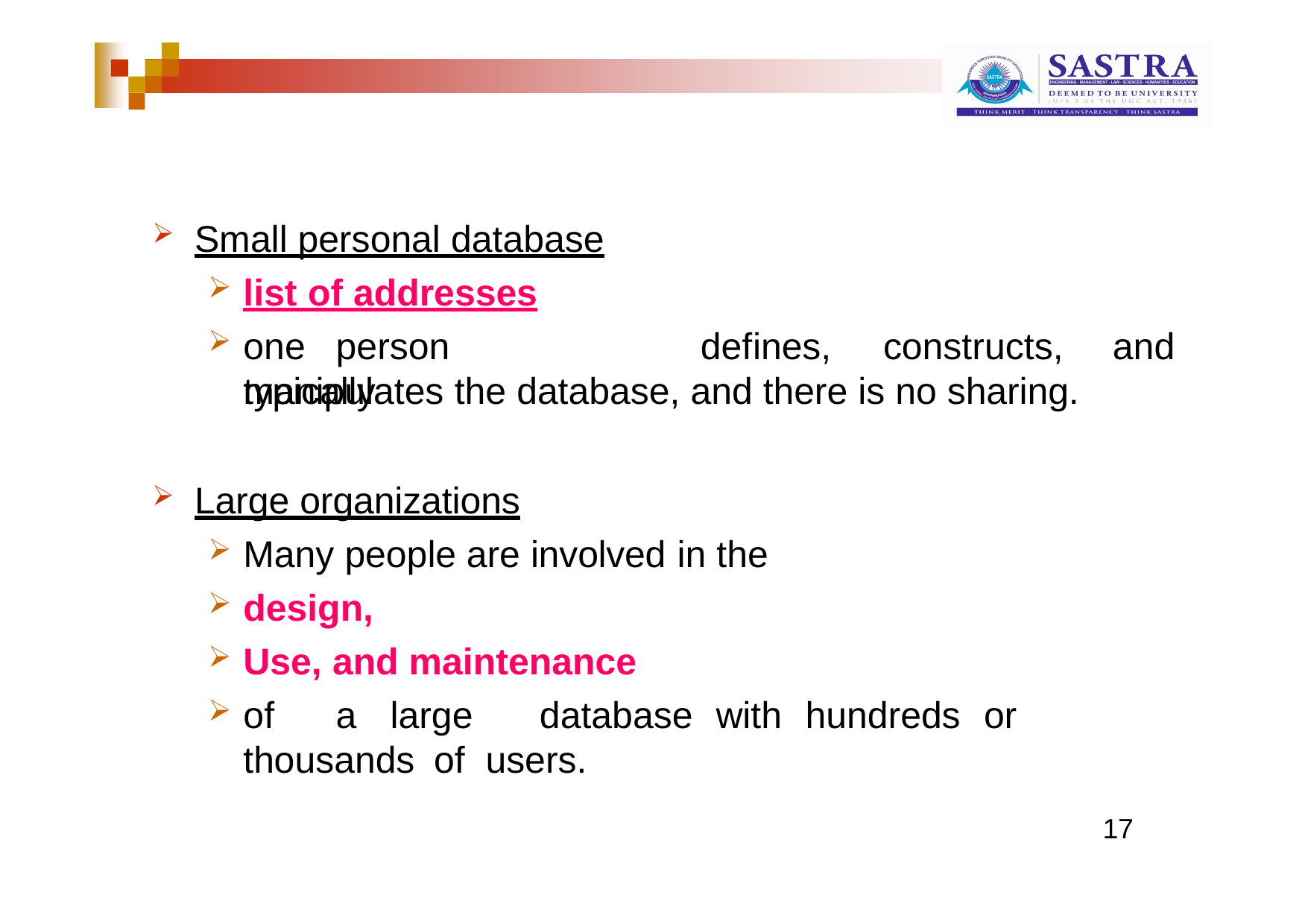

Small personal database
list of addresses
one	person	typically
defines,	constructs,	and
manipulates the database, and there is no sharing.

Large organizations
Many people are involved in the
design,
Use, and maintenance
of	a	large	database	with	hundreds	or	thousands	of  users.
17